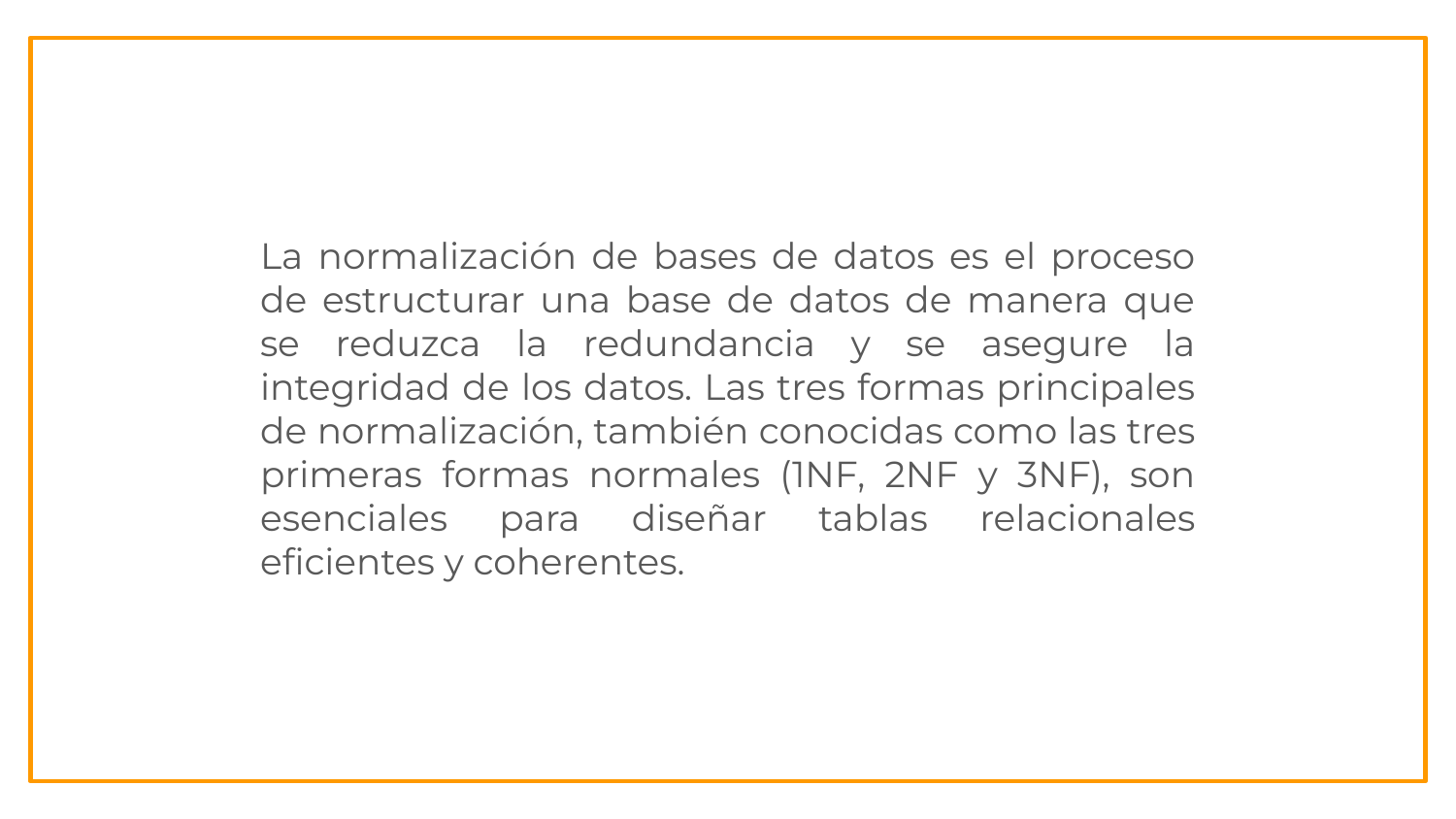

La normalización de bases de datos es el proceso de estructurar una base de datos de manera que se reduzca la redundancia y se asegure la integridad de los datos. Las tres formas principales de normalización, también conocidas como las tres primeras formas normales (1NF, 2NF y 3NF), son esenciales para diseñar tablas relacionales eficientes y coherentes.